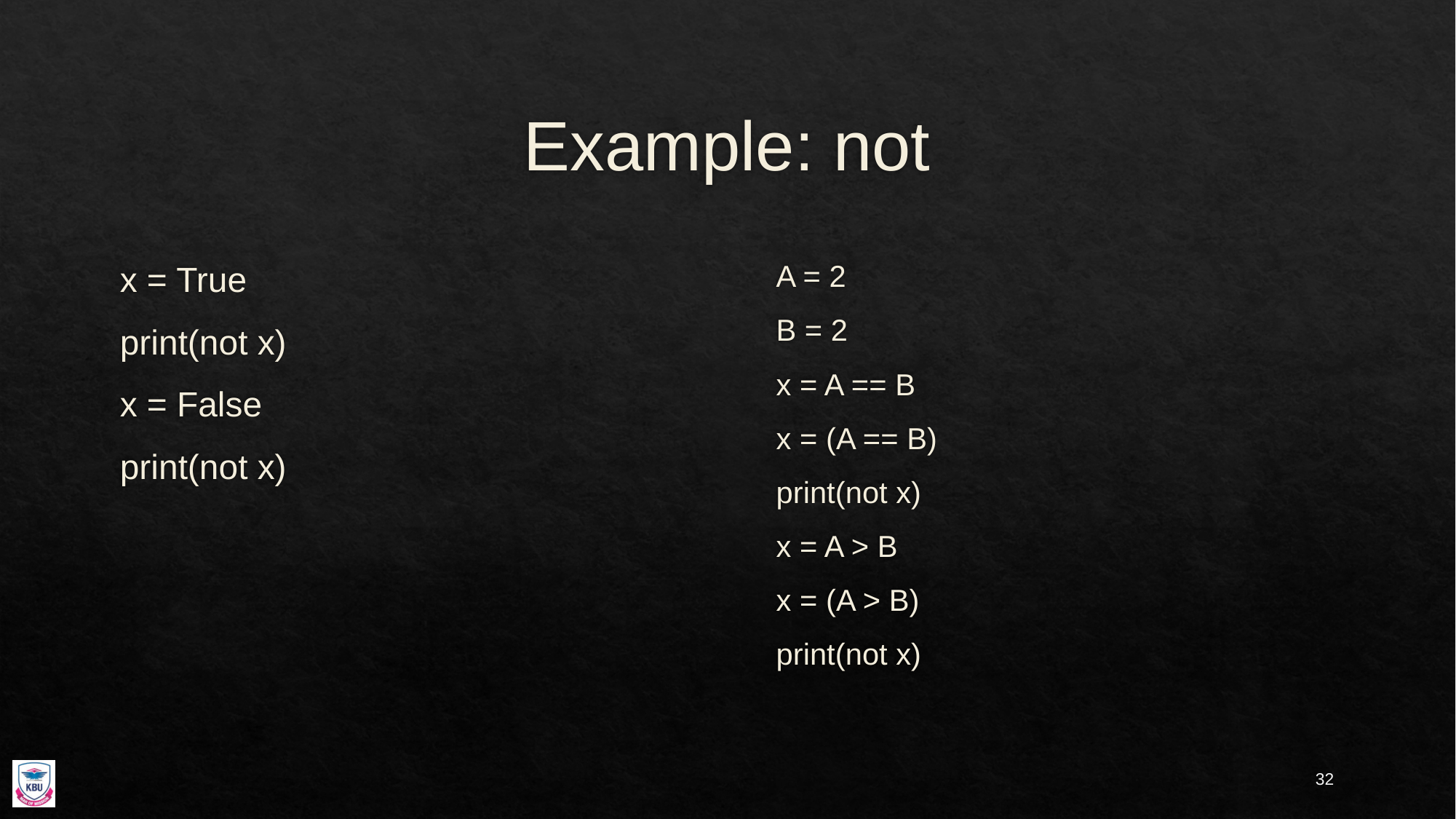

# Example: not
x = True
print(not x)
x = False
print(not x)
A = 2
B = 2
x = A == B
x = (A == B)
print(not x)
x = A > B
x = (A > B)
print(not x)
32